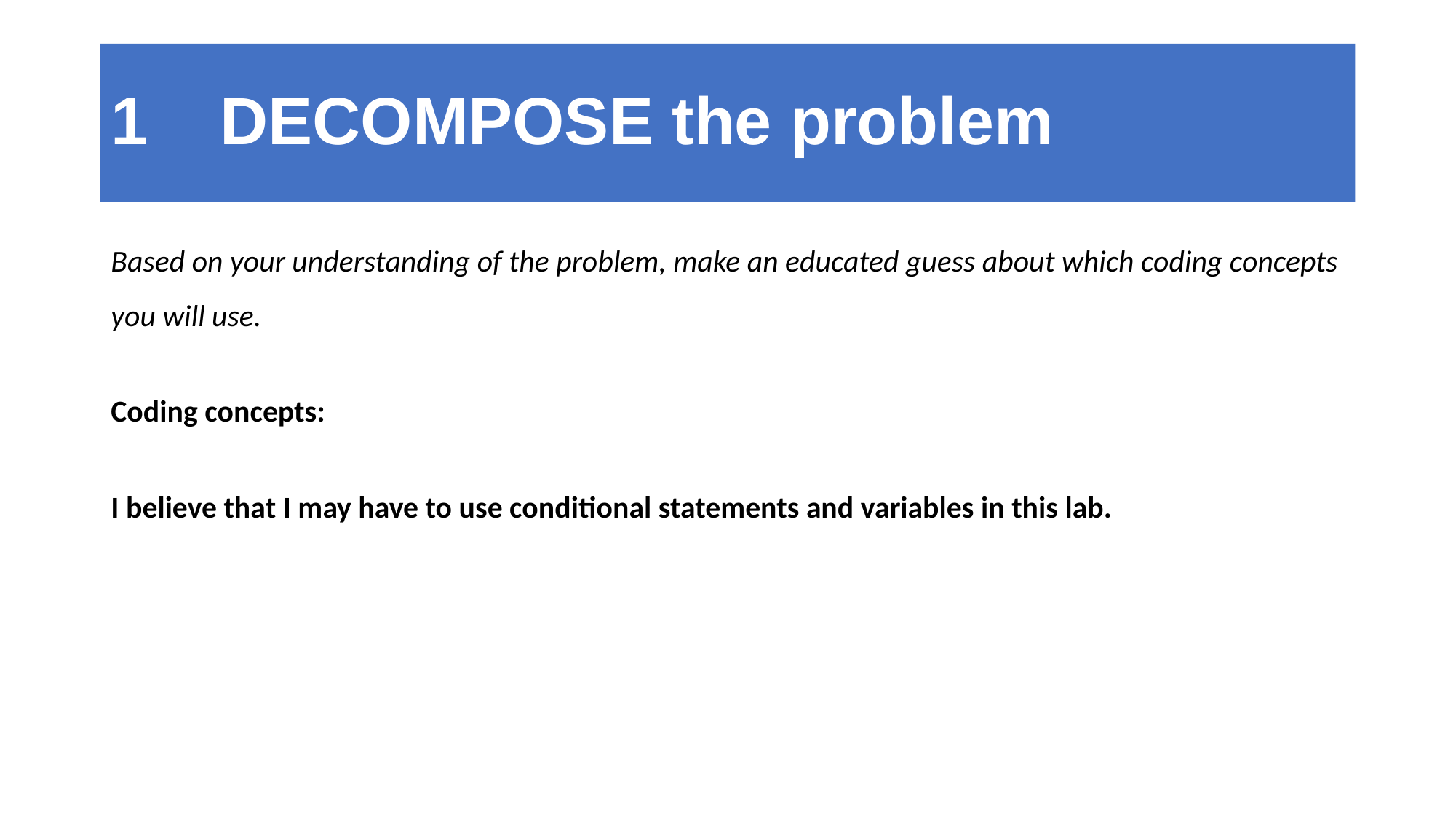

# 1	DECOMPOSE the problem
Based on your understanding of the problem, make an educated guess about which coding concepts you will use.

Coding concepts:

I believe that I may have to use conditional statements and variables in this lab.